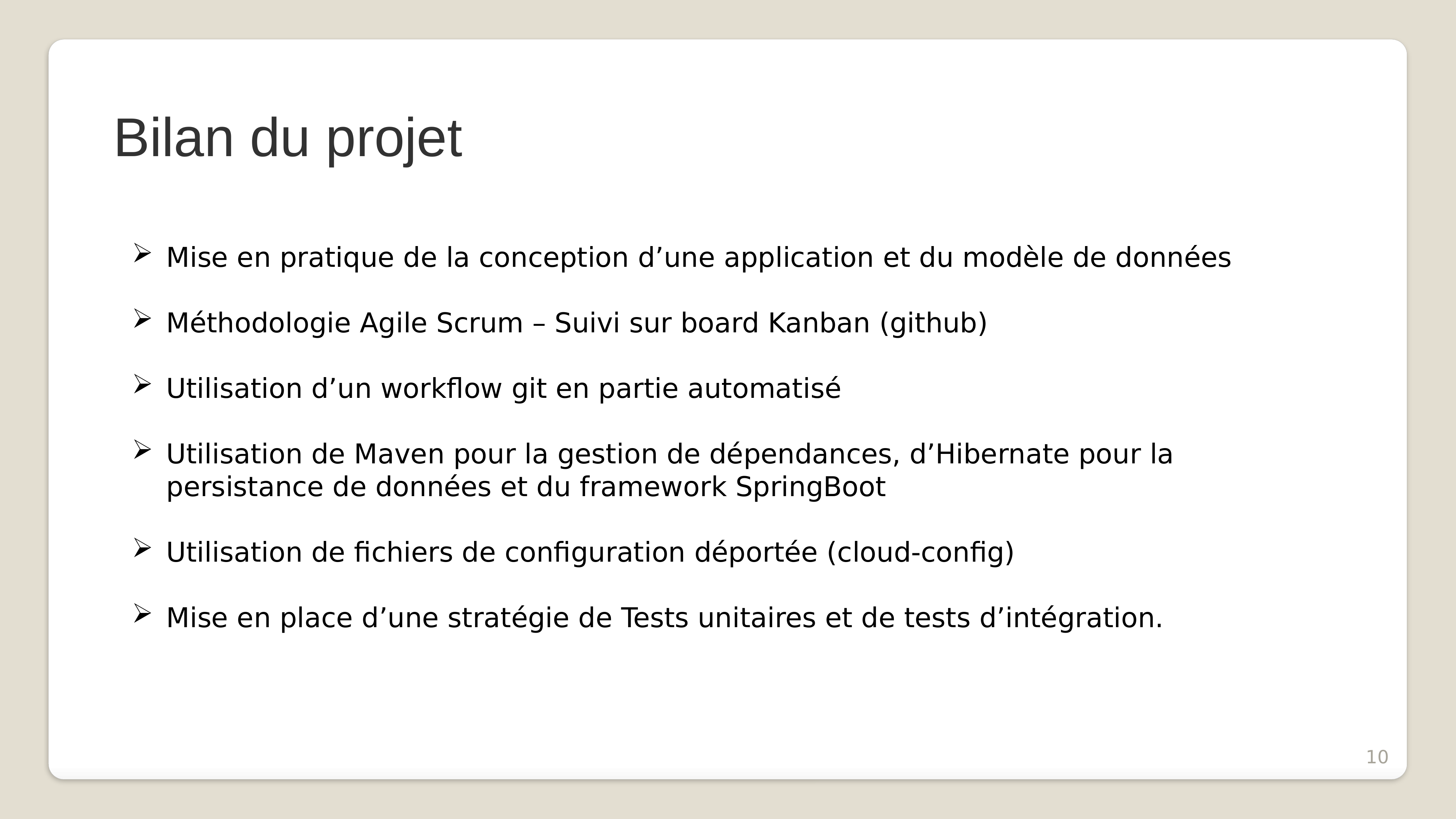

Bilan du projet
Mise en pratique de la conception d’une application et du modèle de données

Méthodologie Agile Scrum – Suivi sur board Kanban (github)

Utilisation d’un workflow git en partie automatisé

Utilisation de Maven pour la gestion de dépendances, d’Hibernate pour la persistance de données et du framework SpringBoot

Utilisation de fichiers de configuration déportée (cloud-config)

Mise en place d’une stratégie de Tests unitaires et de tests d’intégration.

10